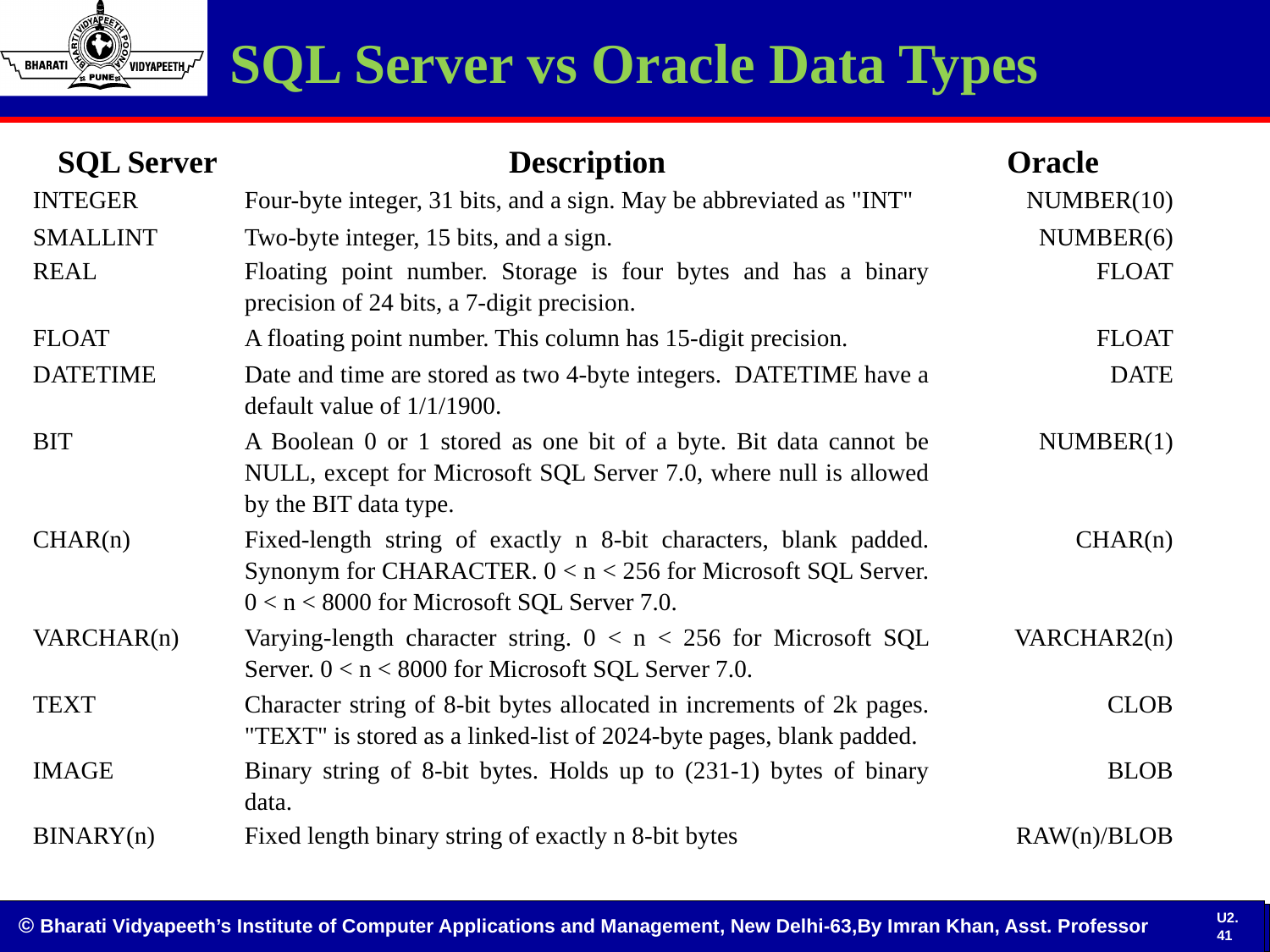

# SQL Server vs Oracle Data Types
| SQL Server | Description | Oracle |
| --- | --- | --- |
| INTEGER | Four-byte integer, 31 bits, and a sign. May be abbreviated as "INT" | NUMBER(10) |
| SMALLINT | Two-byte integer, 15 bits, and a sign. | NUMBER(6) |
| REAL | Floating point number. Storage is four bytes and has a binary precision of 24 bits, a 7-digit precision. | FLOAT |
| FLOAT | A floating point number. This column has 15-digit precision. | FLOAT |
| DATETIME | Date and time are stored as two 4-byte integers. DATETIME have a default value of 1/1/1900. | DATE |
| BIT | A Boolean 0 or 1 stored as one bit of a byte. Bit data cannot be NULL, except for Microsoft SQL Server 7.0, where null is allowed by the BIT data type. | NUMBER(1) |
| CHAR(n) | Fixed-length string of exactly n 8-bit characters, blank padded. Synonym for CHARACTER. 0 < n < 256 for Microsoft SQL Server. 0 < n < 8000 for Microsoft SQL Server 7.0. | CHAR(n) |
| VARCHAR(n) | Varying-length character string. 0 < n < 256 for Microsoft SQL Server. 0 < n < 8000 for Microsoft SQL Server 7.0. | VARCHAR2(n) |
| TEXT | Character string of 8-bit bytes allocated in increments of 2k pages. "TEXT" is stored as a linked-list of 2024-byte pages, blank padded. | CLOB |
| IMAGE | Binary string of 8-bit bytes. Holds up to (231-1) bytes of binary data. | BLOB |
| BINARY(n) | Fixed length binary string of exactly n 8-bit bytes | RAW(n)/BLOB |